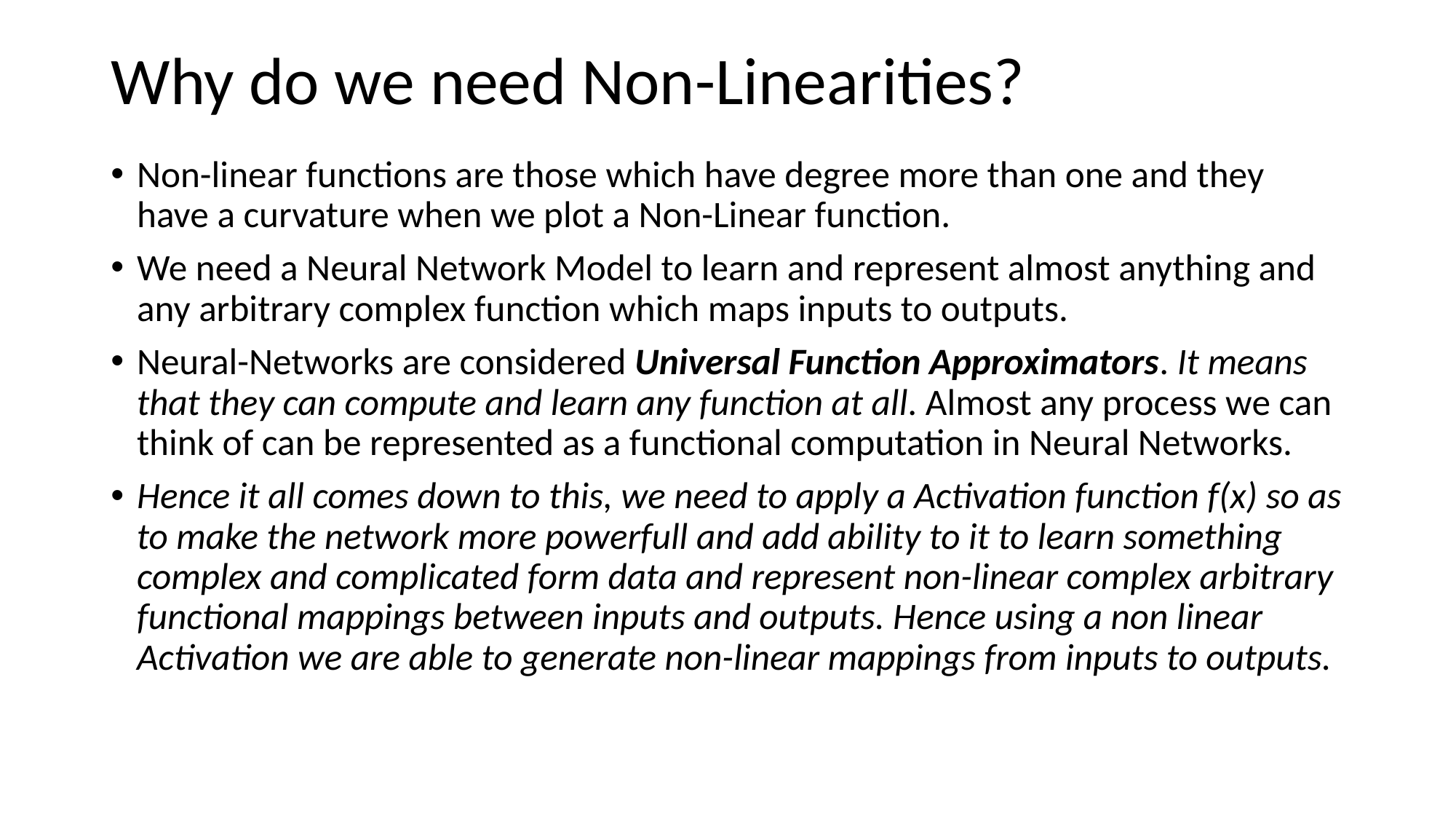

# Why do we need Non-Linearities?
Non-linear functions are those which have degree more than one and they have a curvature when we plot a Non-Linear function.
We need a Neural Network Model to learn and represent almost anything and any arbitrary complex function which maps inputs to outputs.
Neural-Networks are considered Universal Function Approximators. It means that they can compute and learn any function at all. Almost any process we can think of can be represented as a functional computation in Neural Networks.
Hence it all comes down to this, we need to apply a Activation function f(x) so as to make the network more powerfull and add ability to it to learn something complex and complicated form data and represent non-linear complex arbitrary functional mappings between inputs and outputs. Hence using a non linear Activation we are able to generate non-linear mappings from inputs to outputs.